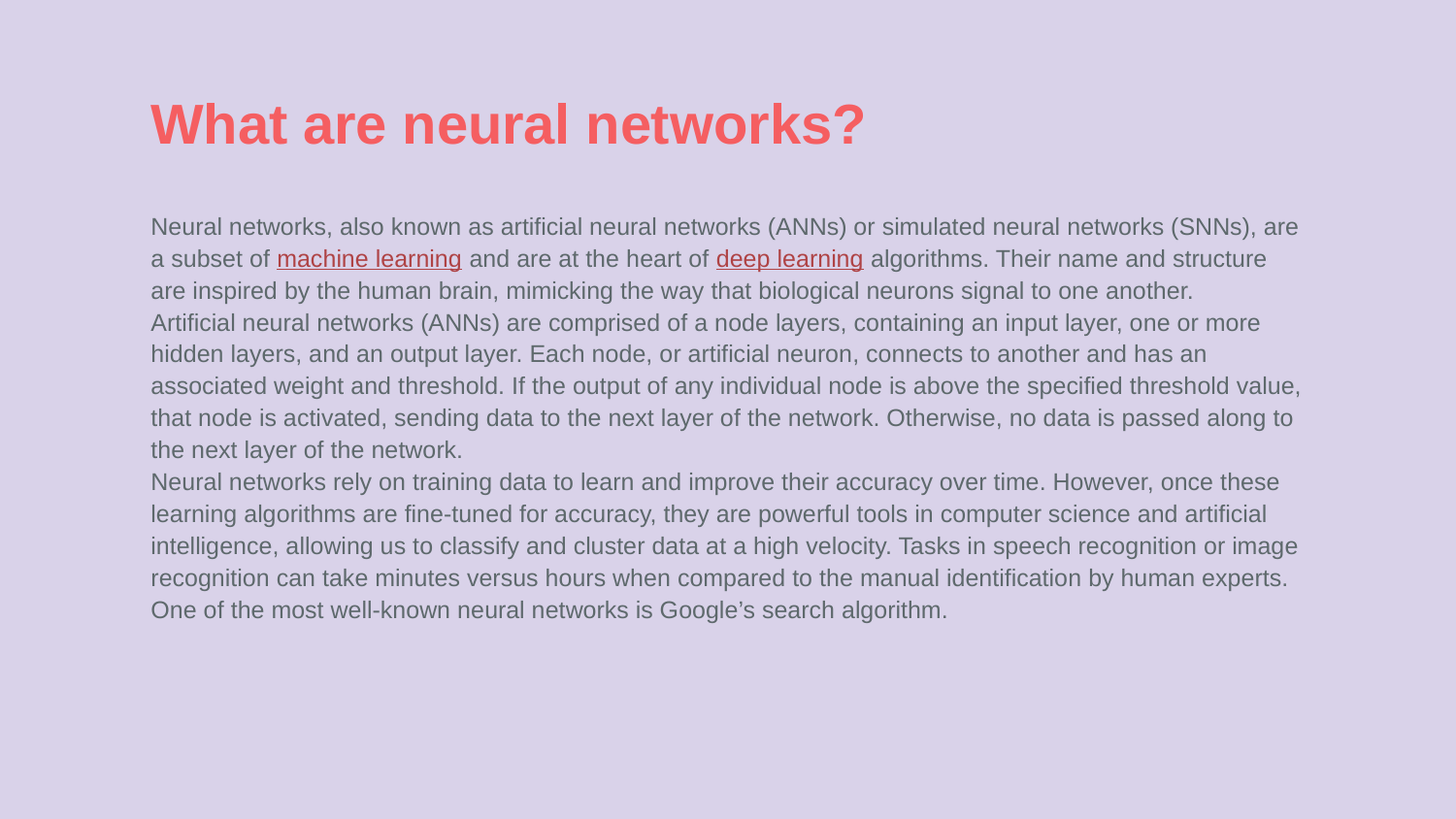

# What are neural networks?
Neural networks, also known as artificial neural networks (ANNs) or simulated neural networks (SNNs), are a subset of machine learning and are at the heart of deep learning algorithms. Their name and structure are inspired by the human brain, mimicking the way that biological neurons signal to one another.
Artificial neural networks (ANNs) are comprised of a node layers, containing an input layer, one or more hidden layers, and an output layer. Each node, or artificial neuron, connects to another and has an associated weight and threshold. If the output of any individual node is above the specified threshold value, that node is activated, sending data to the next layer of the network. Otherwise, no data is passed along to the next layer of the network.
Neural networks rely on training data to learn and improve their accuracy over time. However, once these learning algorithms are fine-tuned for accuracy, they are powerful tools in computer science and artificial intelligence, allowing us to classify and cluster data at a high velocity. Tasks in speech recognition or image recognition can take minutes versus hours when compared to the manual identification by human experts. One of the most well-known neural networks is Google’s search algorithm.